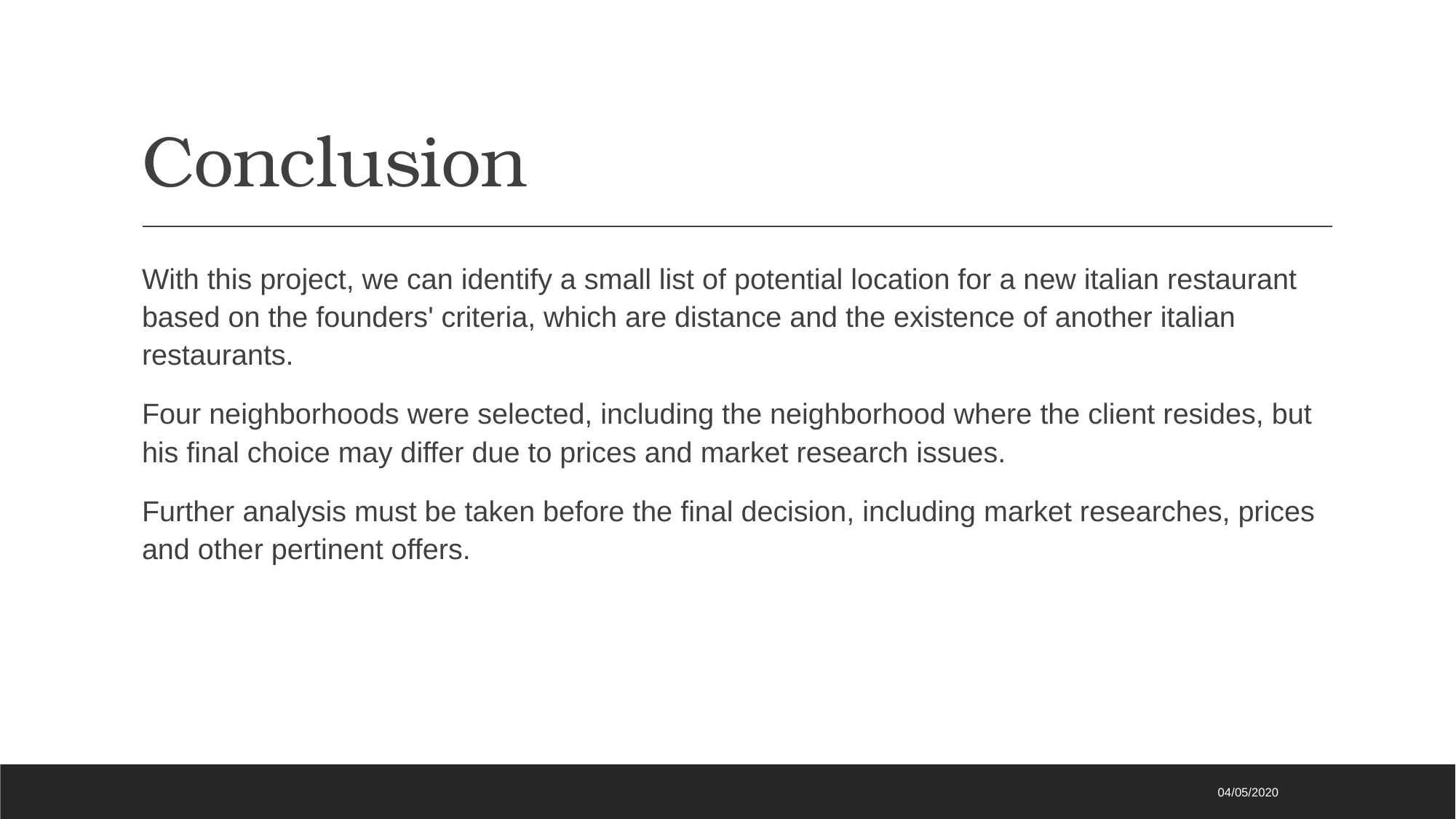

# Conclusion
With this project, we can identify a small list of potential location for a new italian restaurant based on the founders' criteria, which are distance and the existence of another italian restaurants.
Four neighborhoods were selected, including the neighborhood where the client resides, but his final choice may differ due to prices and market research issues.
Further analysis must be taken before the final decision, including market researches, prices and other pertinent offers.
04/05/2020